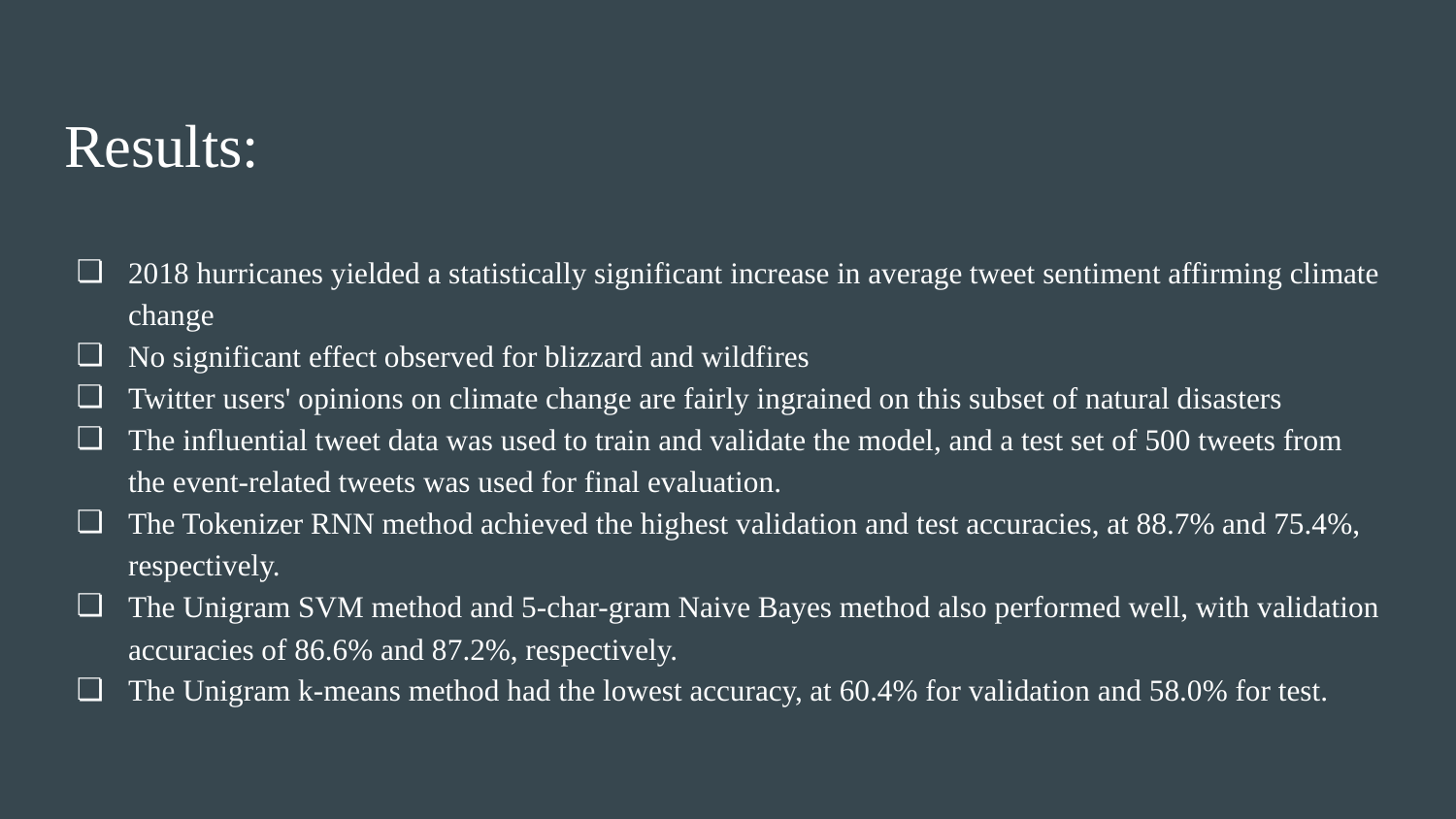

# Results:
2018 hurricanes yielded a statistically significant increase in average tweet sentiment affirming climate change
No significant effect observed for blizzard and wildfires
Twitter users' opinions on climate change are fairly ingrained on this subset of natural disasters
The influential tweet data was used to train and validate the model, and a test set of 500 tweets from the event-related tweets was used for final evaluation.
The Tokenizer RNN method achieved the highest validation and test accuracies, at 88.7% and 75.4%, respectively.
The Unigram SVM method and 5-char-gram Naive Bayes method also performed well, with validation accuracies of 86.6% and 87.2%, respectively.
The Unigram k-means method had the lowest accuracy, at 60.4% for validation and 58.0% for test.